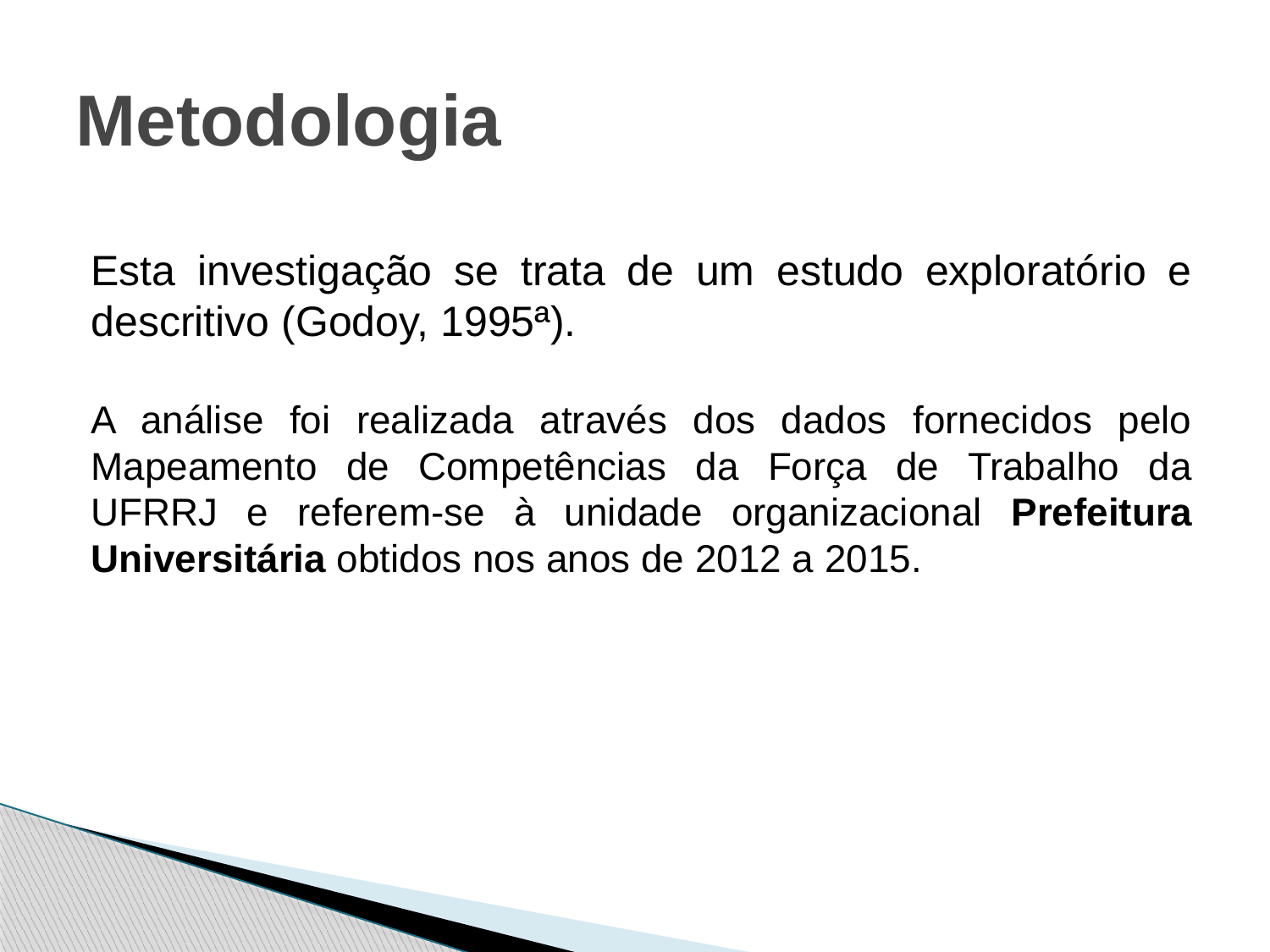

# Metodologia

Esta investigação se trata de um estudo exploratório e descritivo (Godoy, 1995ª).

A análise foi realizada através dos dados fornecidos pelo Mapeamento de Competências da Força de Trabalho da UFRRJ e referem-se à unidade organizacional Prefeitura Universitária obtidos nos anos de 2012 a 2015.